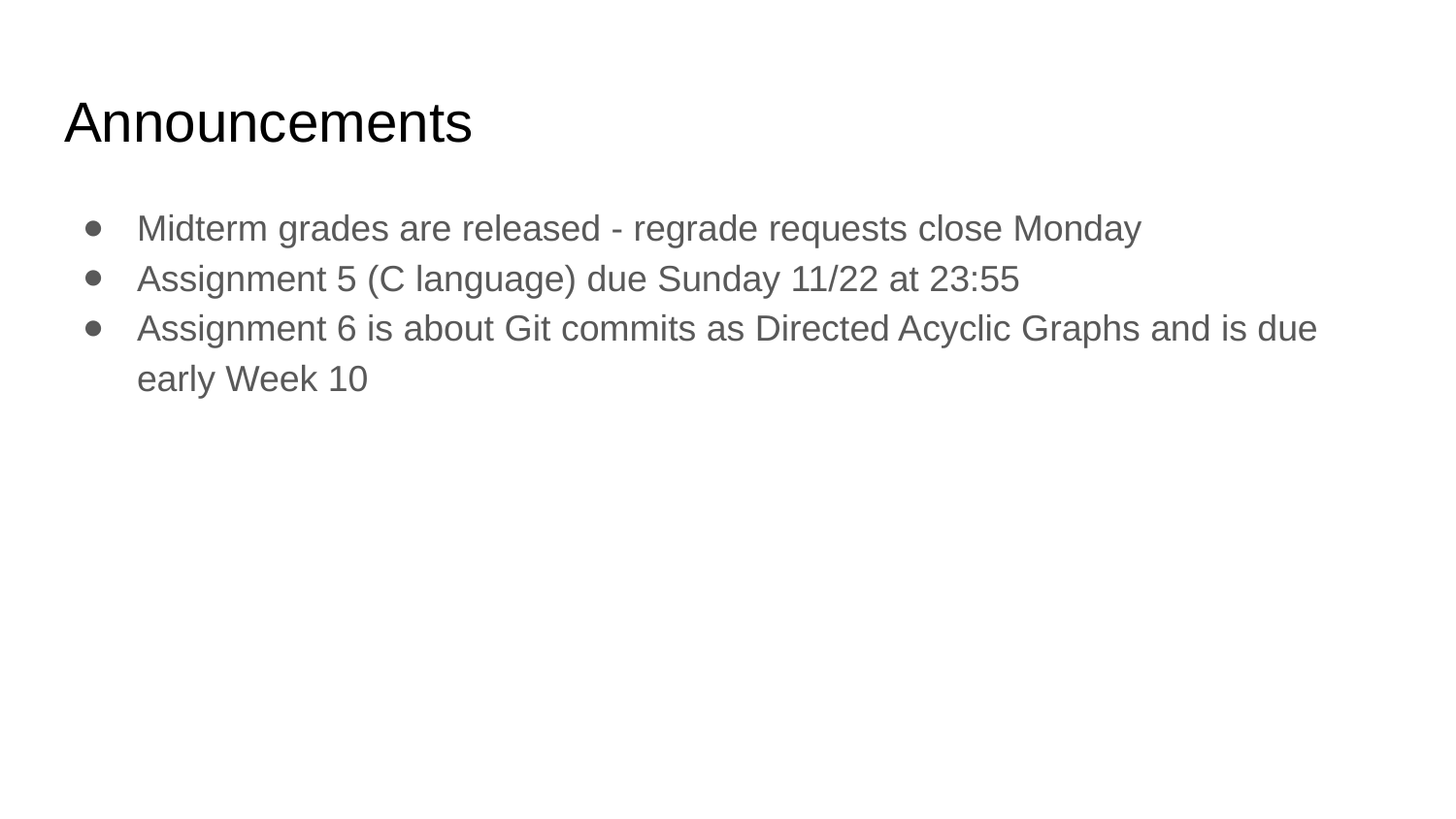

# Announcements
Midterm grades are released - regrade requests close Monday
Assignment 5 (C language) due Sunday 11/22 at 23:55
Assignment 6 is about Git commits as Directed Acyclic Graphs and is due early Week 10